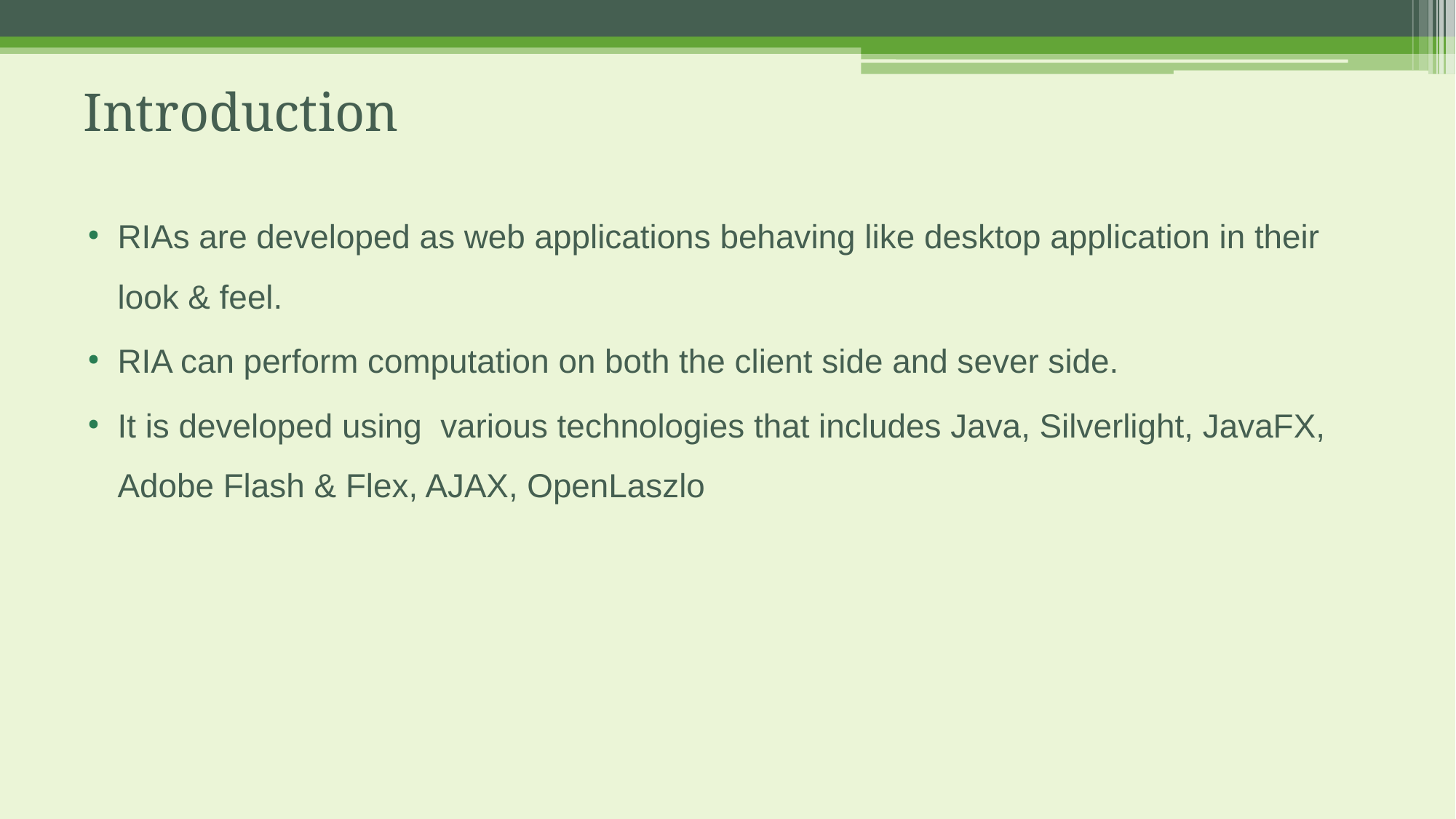

# Introduction
RIAs are developed as web applications behaving like desktop application in their look & feel.
RIA can perform computation on both the client side and sever side.
It is developed using  various technologies that includes Java, Silverlight, JavaFX, Adobe Flash & Flex, AJAX, OpenLaszlo